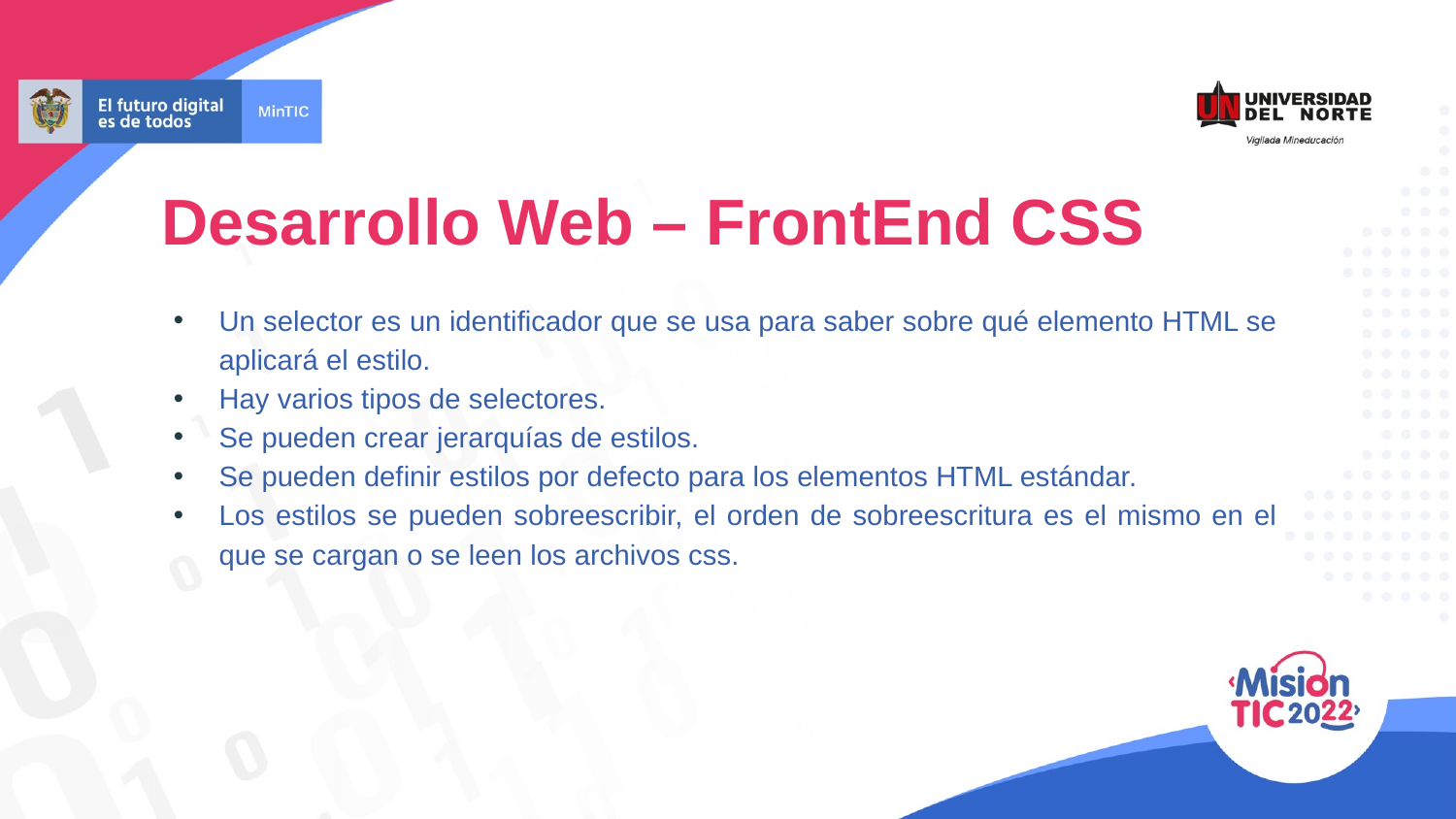

Desarrollo Web – FrontEnd CSS
Un selector es un identificador que se usa para saber sobre qué elemento HTML se aplicará el estilo.
Hay varios tipos de selectores.
Se pueden crear jerarquías de estilos.
Se pueden definir estilos por defecto para los elementos HTML estándar.
Los estilos se pueden sobreescribir, el orden de sobreescritura es el mismo en el que se cargan o se leen los archivos css.